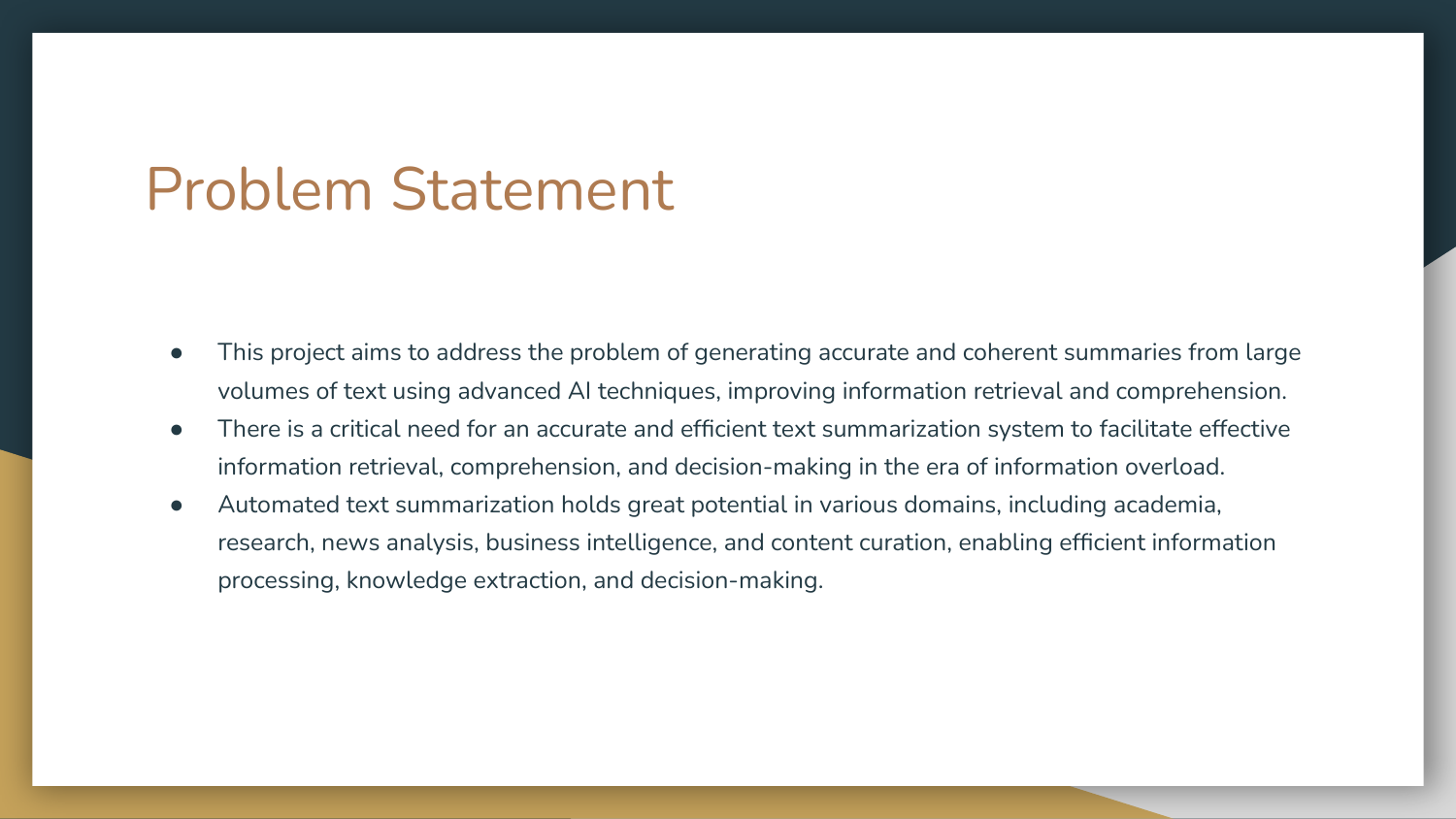

# Problem Statement
This project aims to address the problem of generating accurate and coherent summaries from large volumes of text using advanced AI techniques, improving information retrieval and comprehension.
There is a critical need for an accurate and efficient text summarization system to facilitate effective information retrieval, comprehension, and decision-making in the era of information overload.
Automated text summarization holds great potential in various domains, including academia, research, news analysis, business intelligence, and content curation, enabling efficient information processing, knowledge extraction, and decision-making.